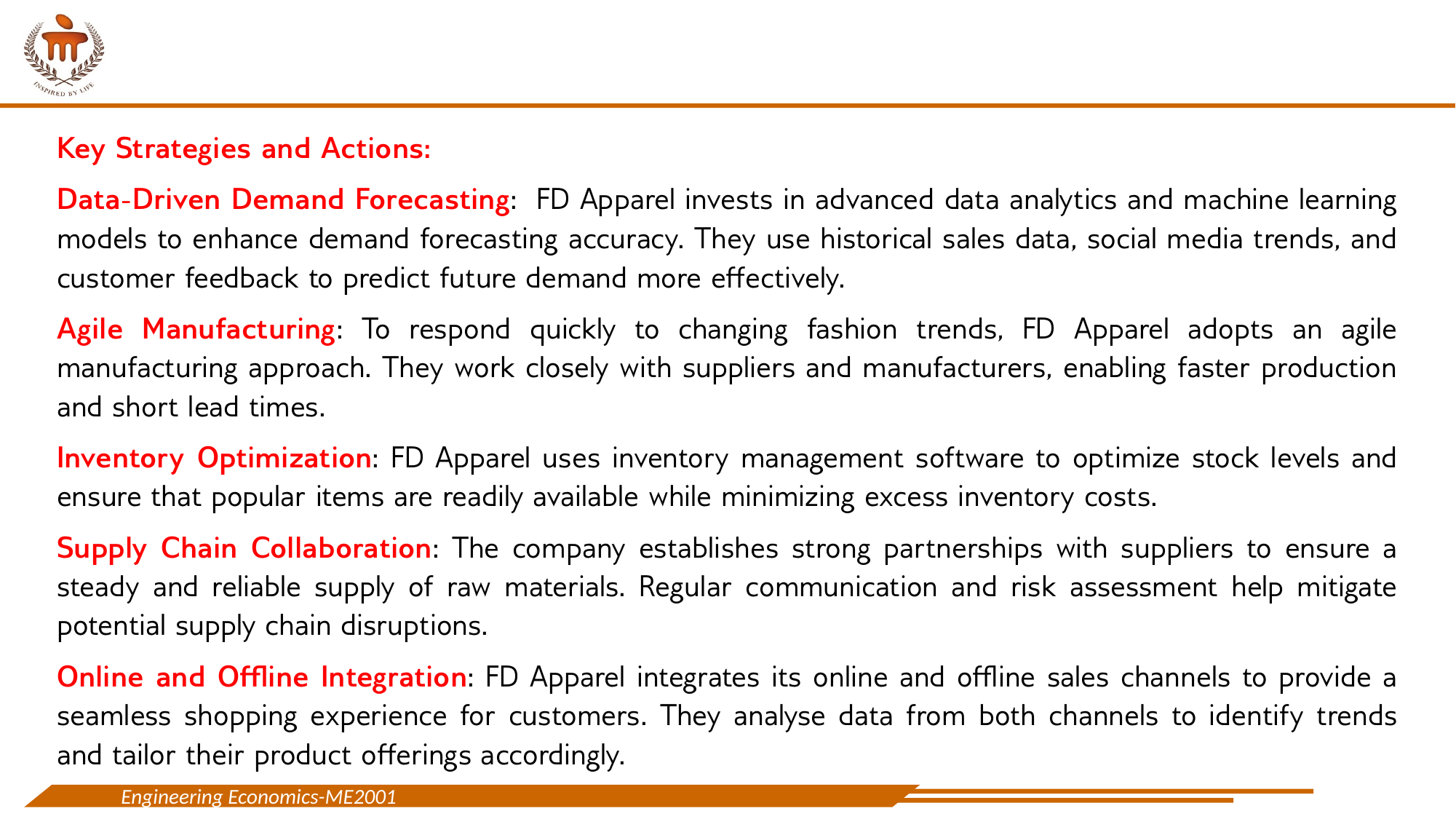

Key Strategies and Actions:
Data-Driven Demand Forecasting:  FD Apparel invests in advanced data analytics and machine learning models to enhance demand forecasting accuracy. They use historical sales data, social media trends, and customer feedback to predict future demand more effectively.
Agile Manufacturing: To respond quickly to changing fashion trends, FD Apparel adopts an agile manufacturing approach. They work closely with suppliers and manufacturers, enabling faster production and short lead times.
Inventory Optimization: FD Apparel uses inventory management software to optimize stock levels and ensure that popular items are readily available while minimizing excess inventory costs.
Supply Chain Collaboration: The company establishes strong partnerships with suppliers to ensure a steady and reliable supply of raw materials. Regular communication and risk assessment help mitigate potential supply chain disruptions.
Online and Offline Integration: FD Apparel integrates its online and offline sales channels to provide a seamless shopping experience for customers. They analyse data from both channels to identify trends and tailor their product offerings accordingly.